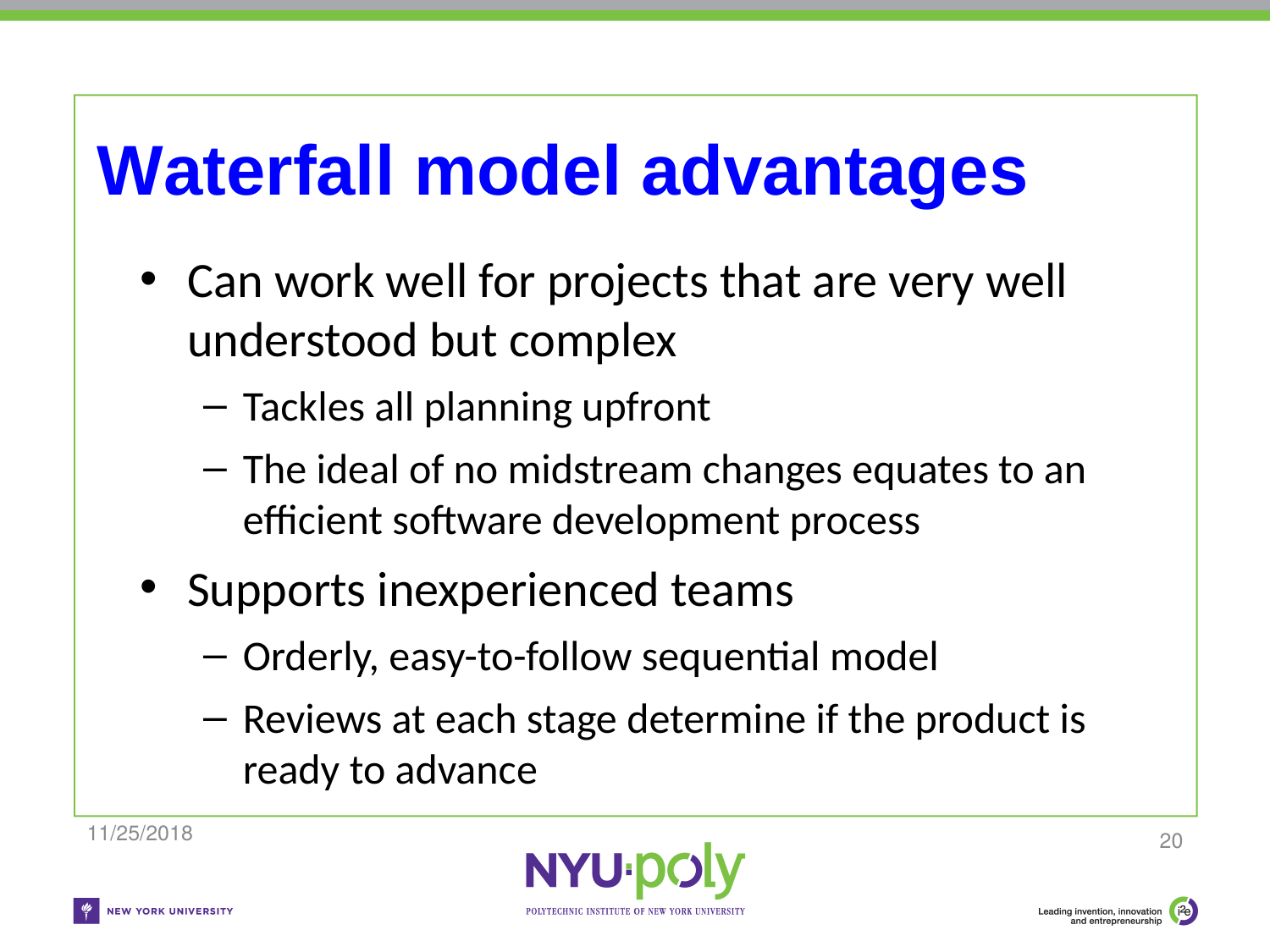

# Waterfall model advantages
Can work well for projects that are very well understood but complex

Tackles all planning upfront

The ideal of no midstream changes equates to an efficient software development process

Supports inexperienced teams

Orderly, easy-to-follow sequential model

Reviews at each stage determine if the product is ready to advance
11/25/2018
20